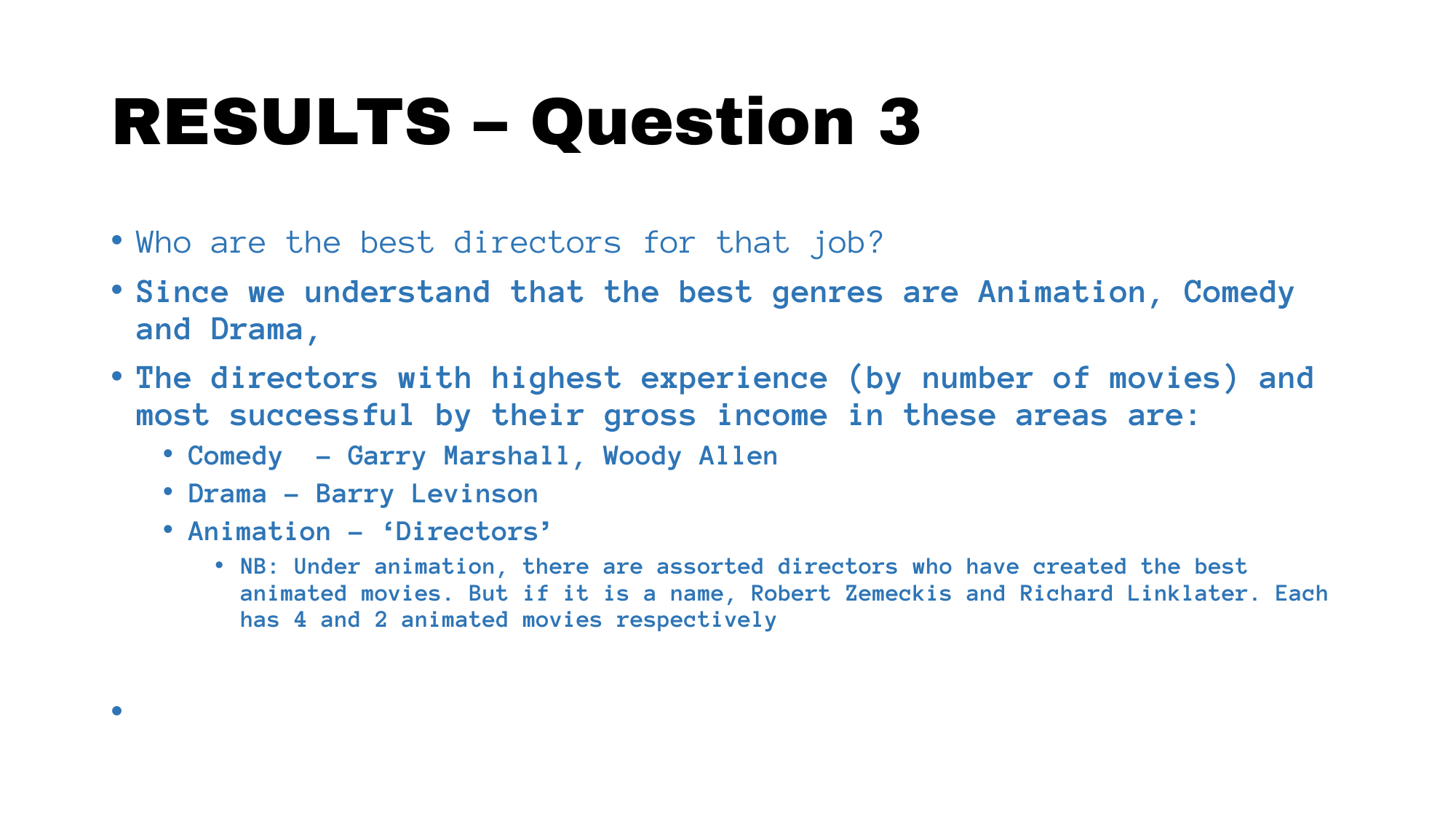

# RESULTS – Question 3
Who are the best directors for that job?
Since we understand that the best genres are Animation, Comedy and Drama,
The directors with highest experience (by number of movies) and most successful by their gross income in these areas are:
Comedy  - Garry Marshall, Woody Allen
Drama - Barry Levinson
Animation – ‘Directors’
NB: Under animation, there are assorted directors who have created the best animated movies. But if it is a name, Robert Zemeckis and Richard Linklater. Each has 4 and 2 animated movies respectively